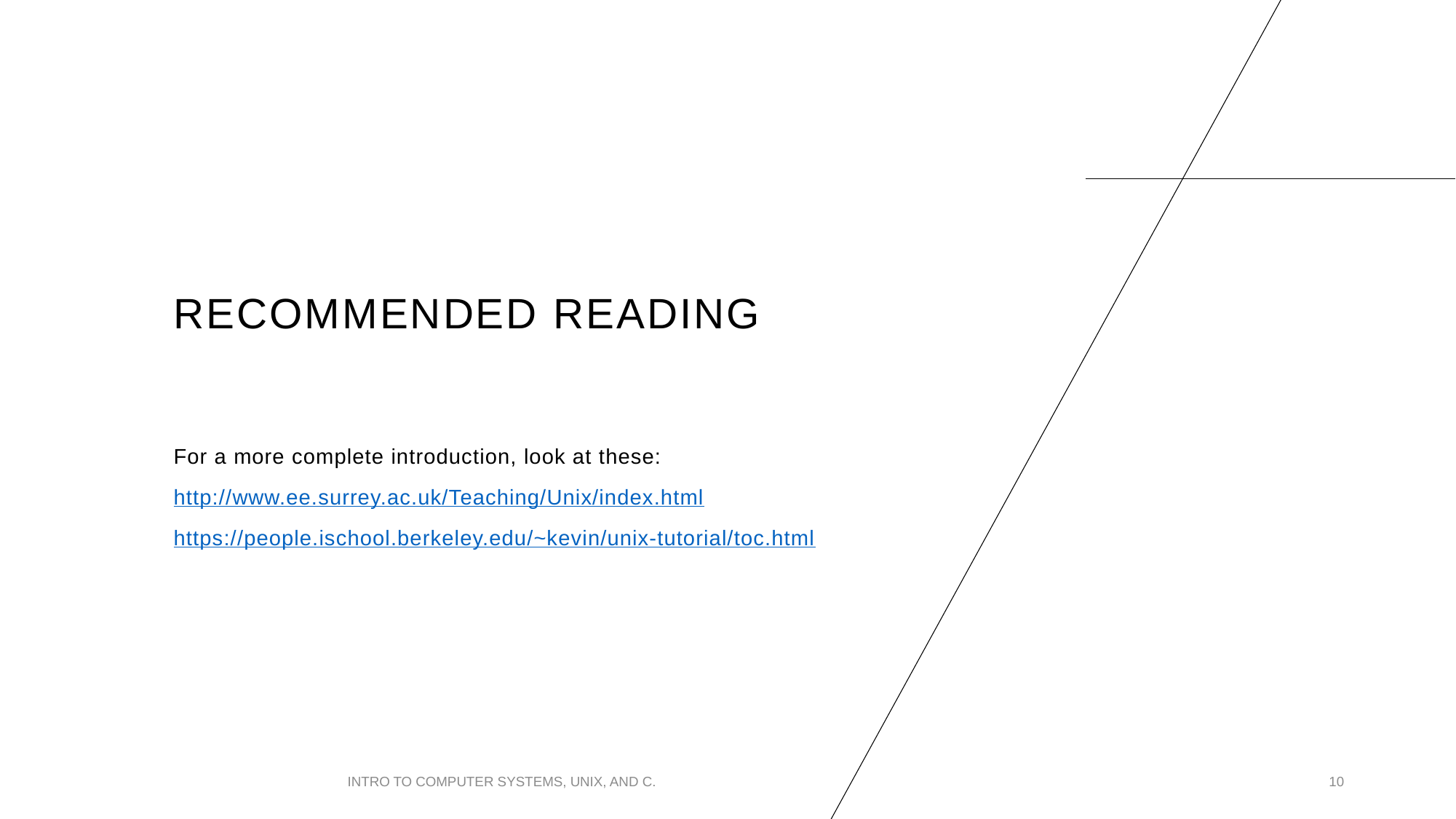

# Recommended Reading
For a more complete introduction, look at these:
http://www.ee.surrey.ac.uk/Teaching/Unix/index.html
https://people.ischool.berkeley.edu/~kevin/unix-tutorial/toc.html

INTRO TO​ COMPUTER SYSTEMS,​ UNIX,​ AND C.​
10